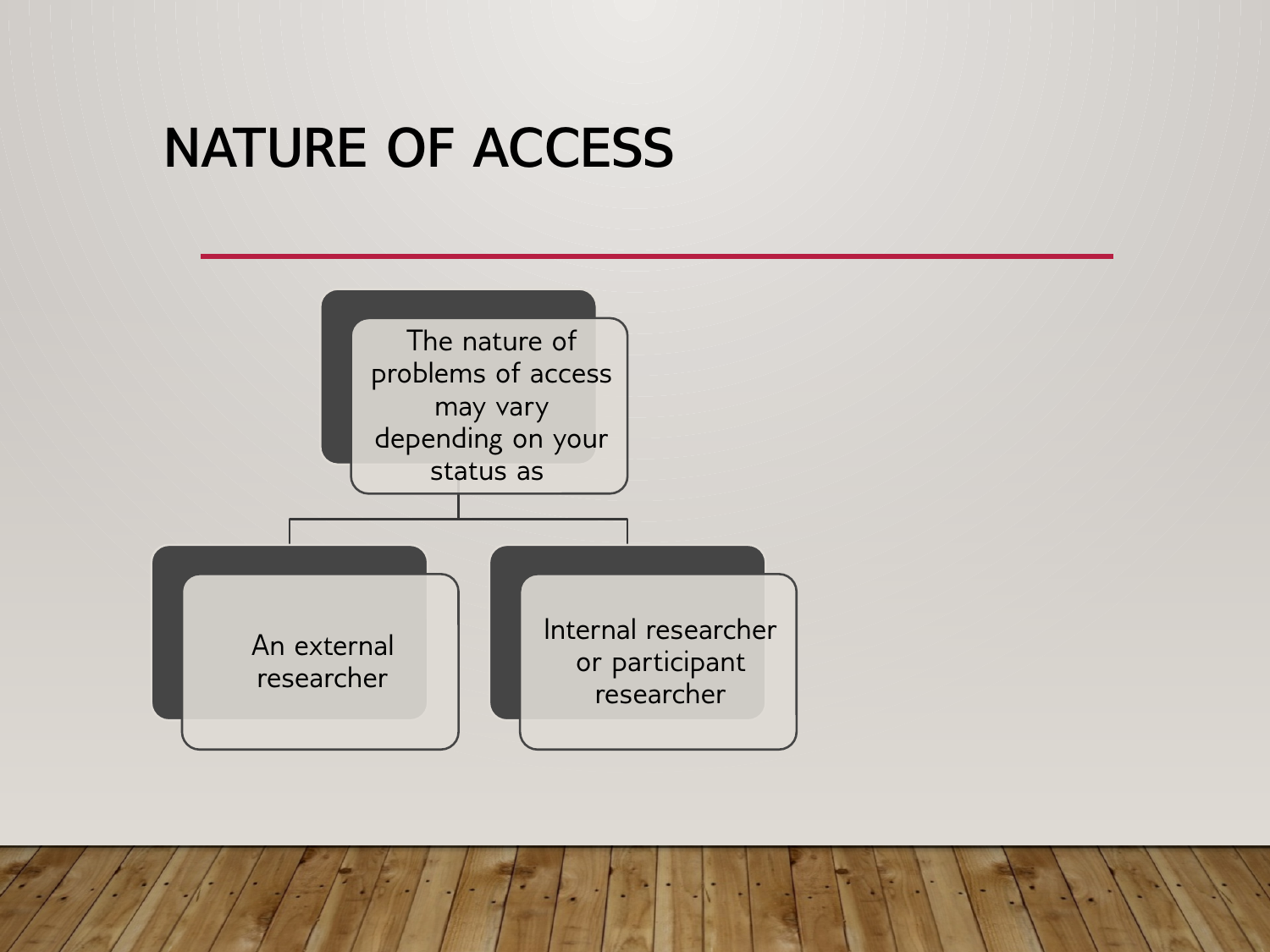

# Nature of Access
The nature of problems of access may vary depending on your status as
An external researcher
Internal researcher or participant researcher